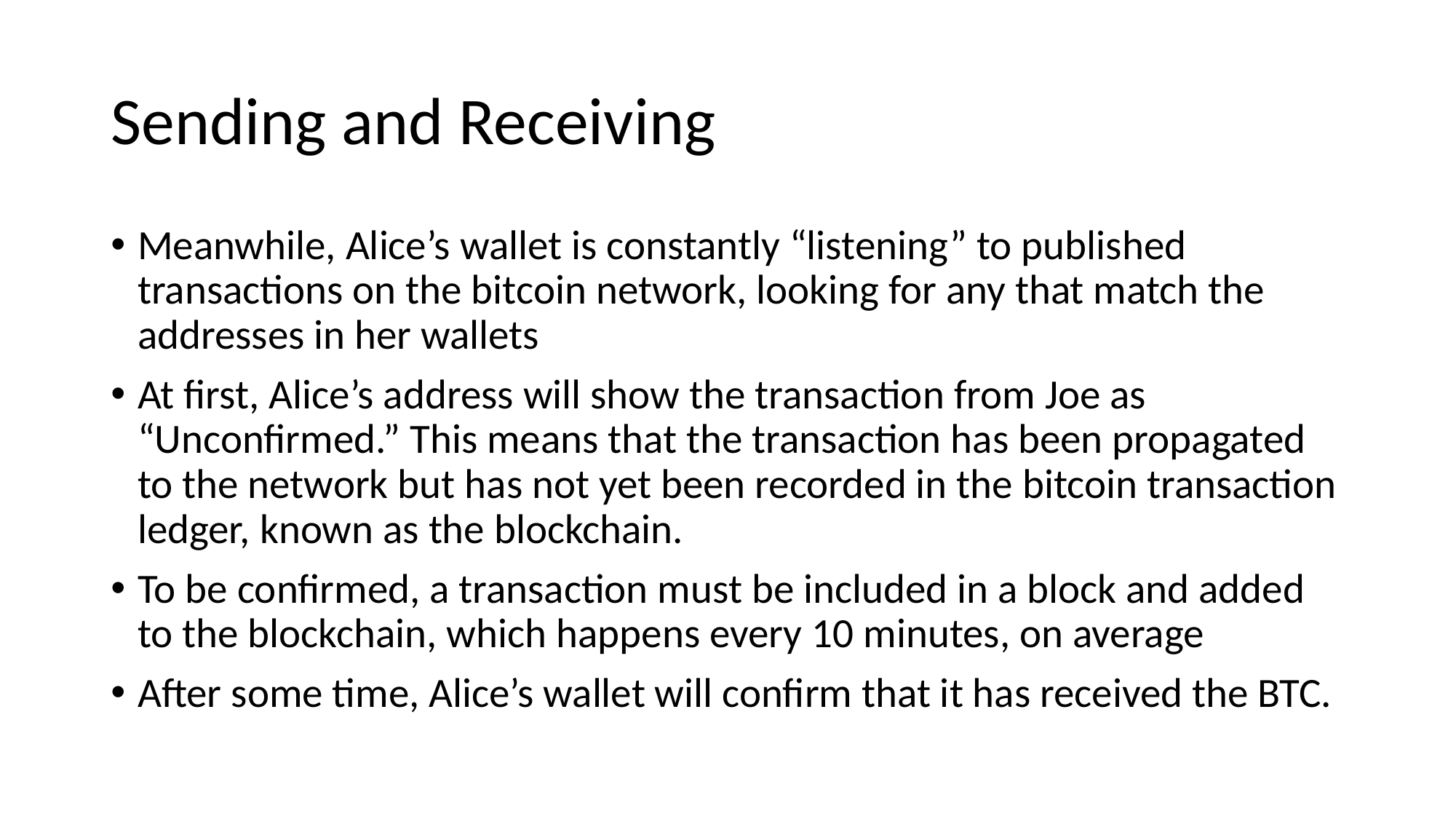

# Sending and Receiving
Meanwhile, Alice’s wallet is constantly “listening” to published transactions on the bitcoin network, looking for any that match the addresses in her wallets
At first, Alice’s address will show the transaction from Joe as “Unconfirmed.” This means that the transaction has been propagated to the network but has not yet been recorded in the bitcoin transaction ledger, known as the blockchain.
To be confirmed, a transaction must be included in a block and added to the blockchain, which happens every 10 minutes, on average
After some time, Alice’s wallet will confirm that it has received the BTC.